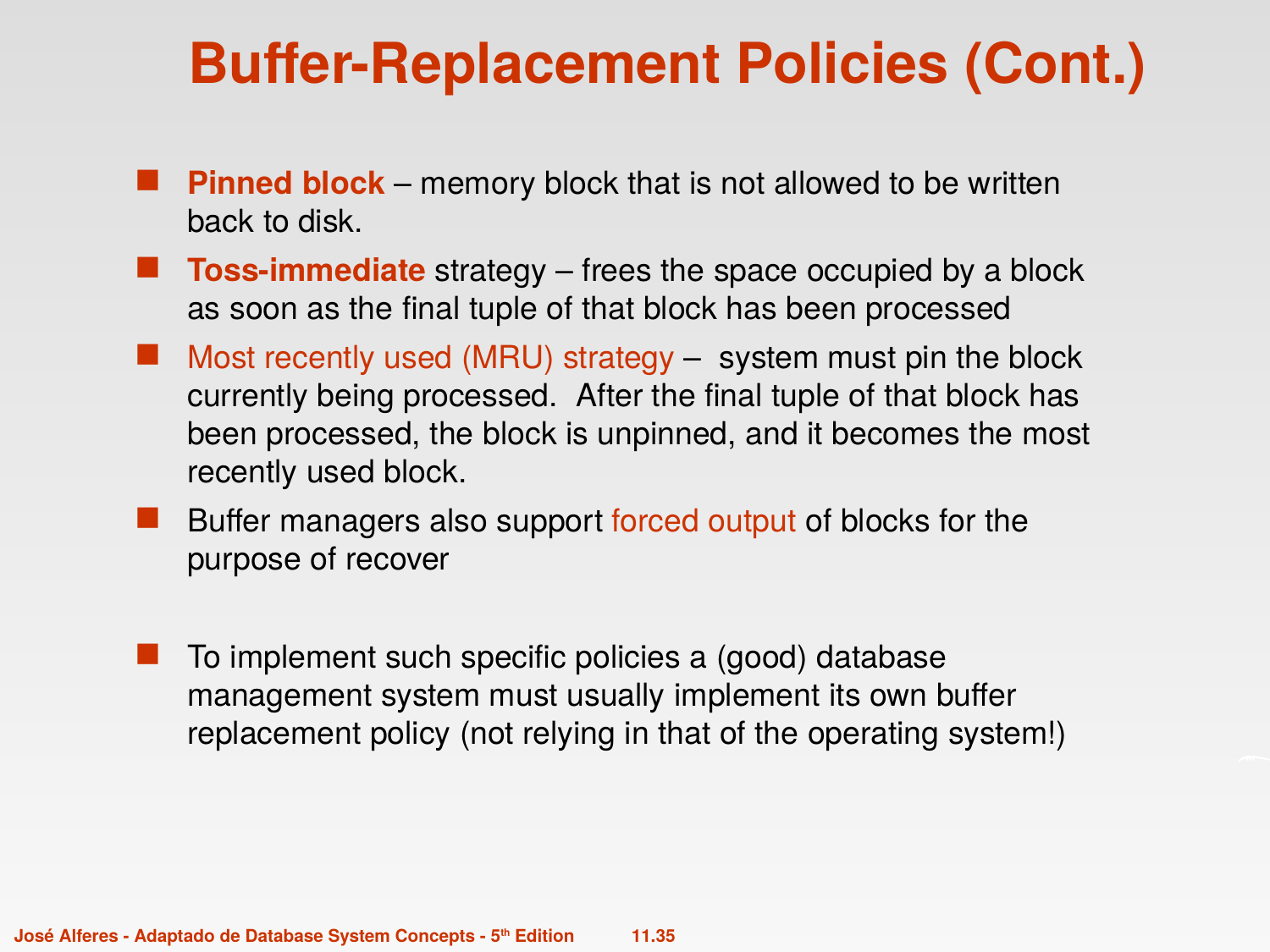

# Buffer-Replacement Policies (Cont.)
Pinned block – memory block that is not allowed to be written back to disk.
Toss-immediate strategy – frees the space occupied by a block as soon as the final tuple of that block has been processed
Most recently used (MRU) strategy –  system must pin the block currently being processed.  After the final tuple of that block has been processed, the block is unpinned, and it becomes the most recently used block.
Buffer managers also support forced output of blocks for the purpose of recover

To implement such specific policies a (good) database management system must usually implement its own buffer replacement policy (not relying in that of the operating system!)